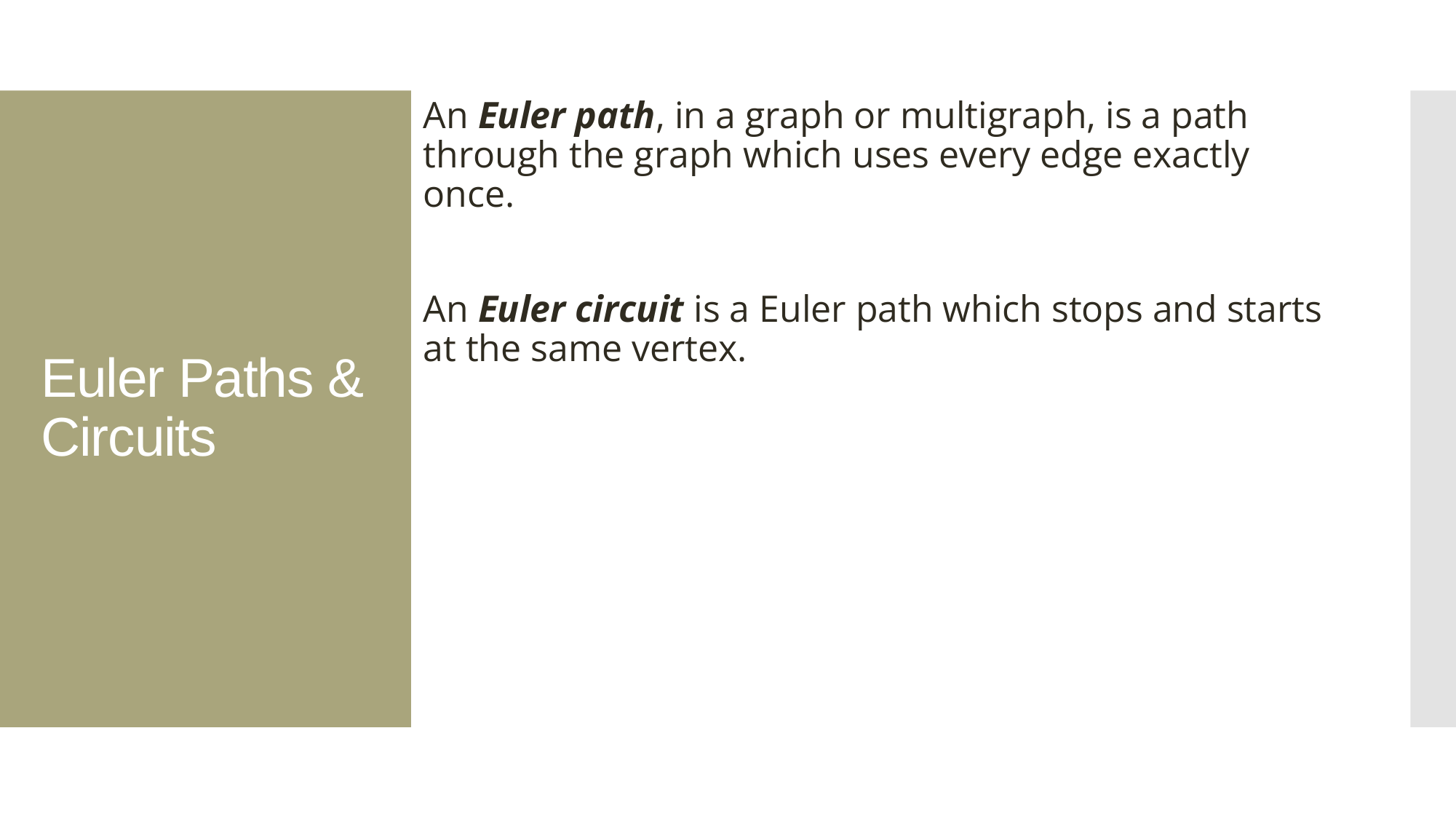

An Euler path, in a graph or multigraph, is a path through the graph which uses every edge exactly once.

An Euler circuit is a Euler path which stops and starts at the same vertex.

# Euler Paths & Circuits